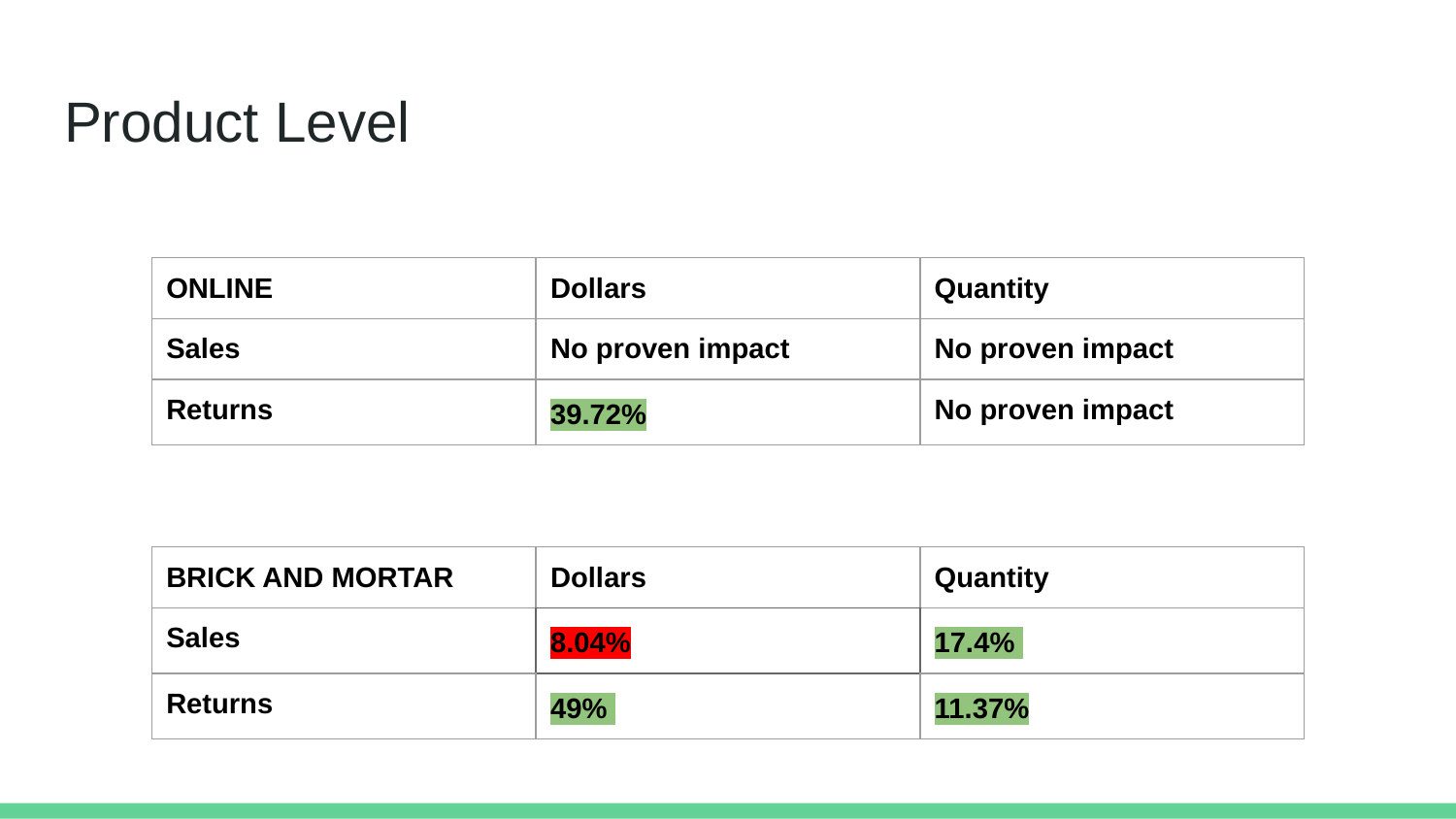

# Product Level
| ONLINE | Dollars | Quantity |
| --- | --- | --- |
| Sales | No proven impact | No proven impact |
| Returns | 39.72% | No proven impact |
| BRICK AND MORTAR | Dollars | Quantity |
| --- | --- | --- |
| Sales | 8.04% | 17.4% |
| Returns | 49% | 11.37% |